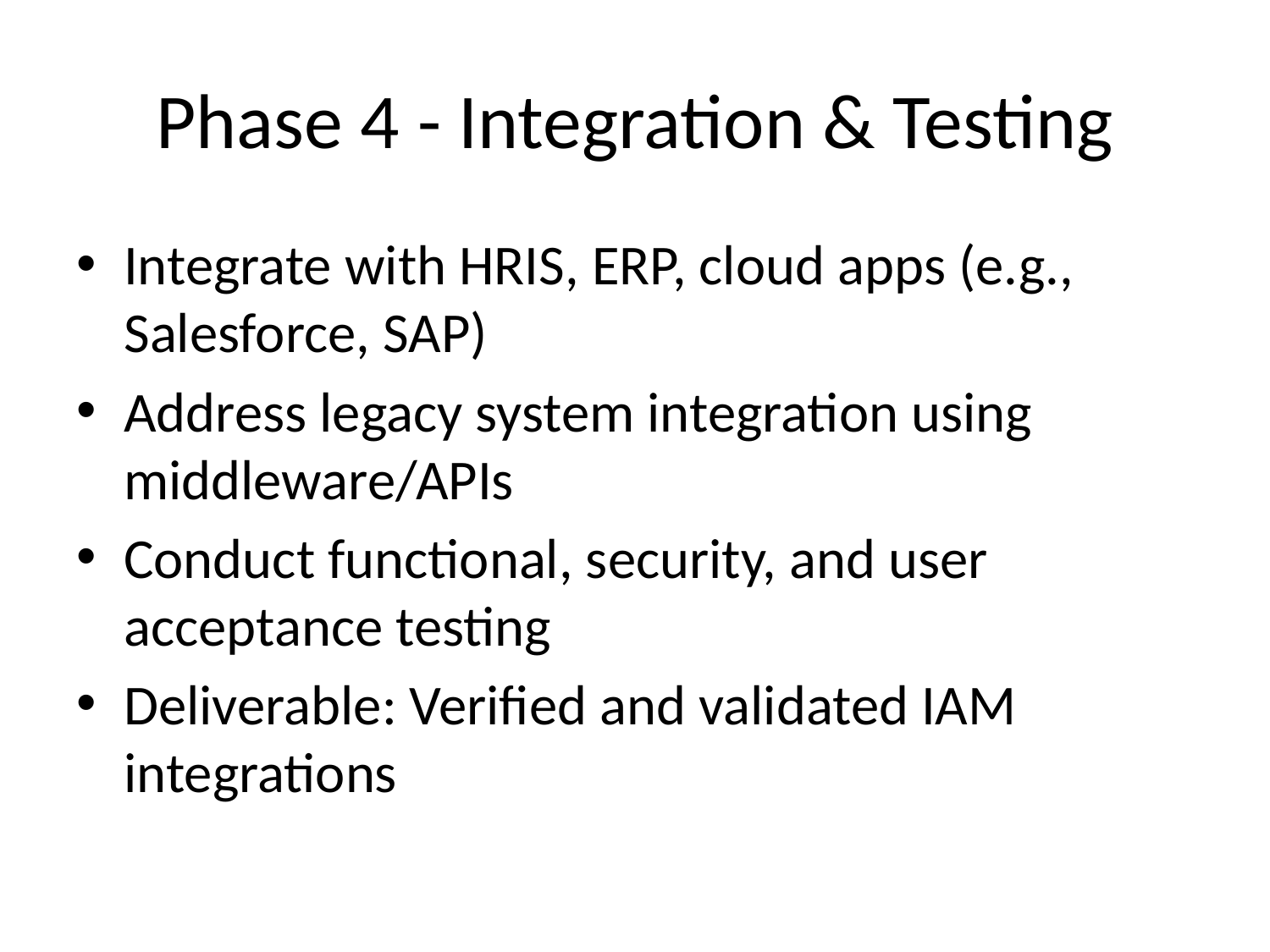

# Phase 4 - Integration & Testing
Integrate with HRIS, ERP, cloud apps (e.g., Salesforce, SAP)
Address legacy system integration using middleware/APIs
Conduct functional, security, and user acceptance testing
Deliverable: Verified and validated IAM integrations